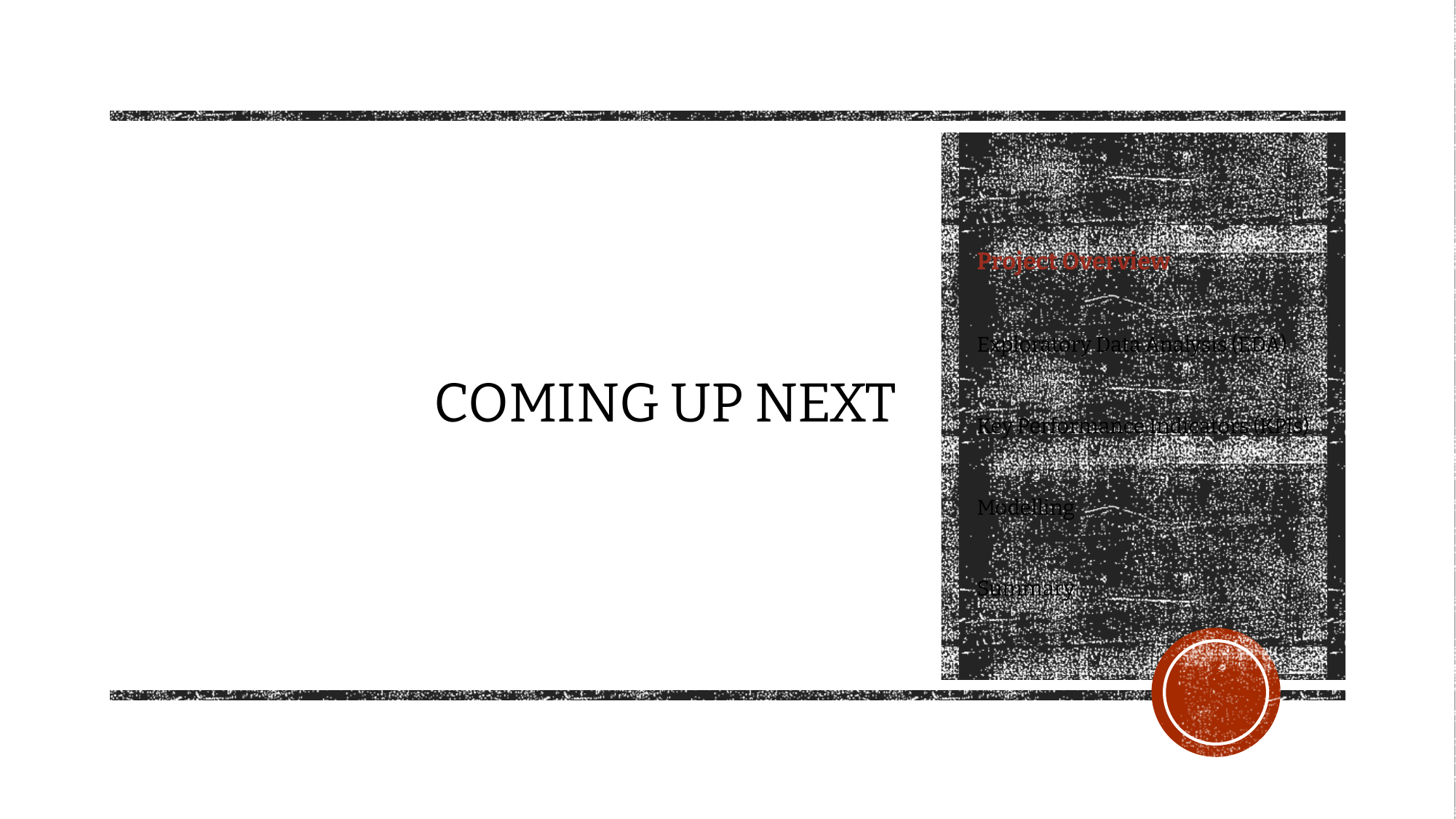

# Coming up next

Project Overview

Exploratory Data Analysis (EDA)

Key Performance Indicators (KPIs)

Modelling

Summary